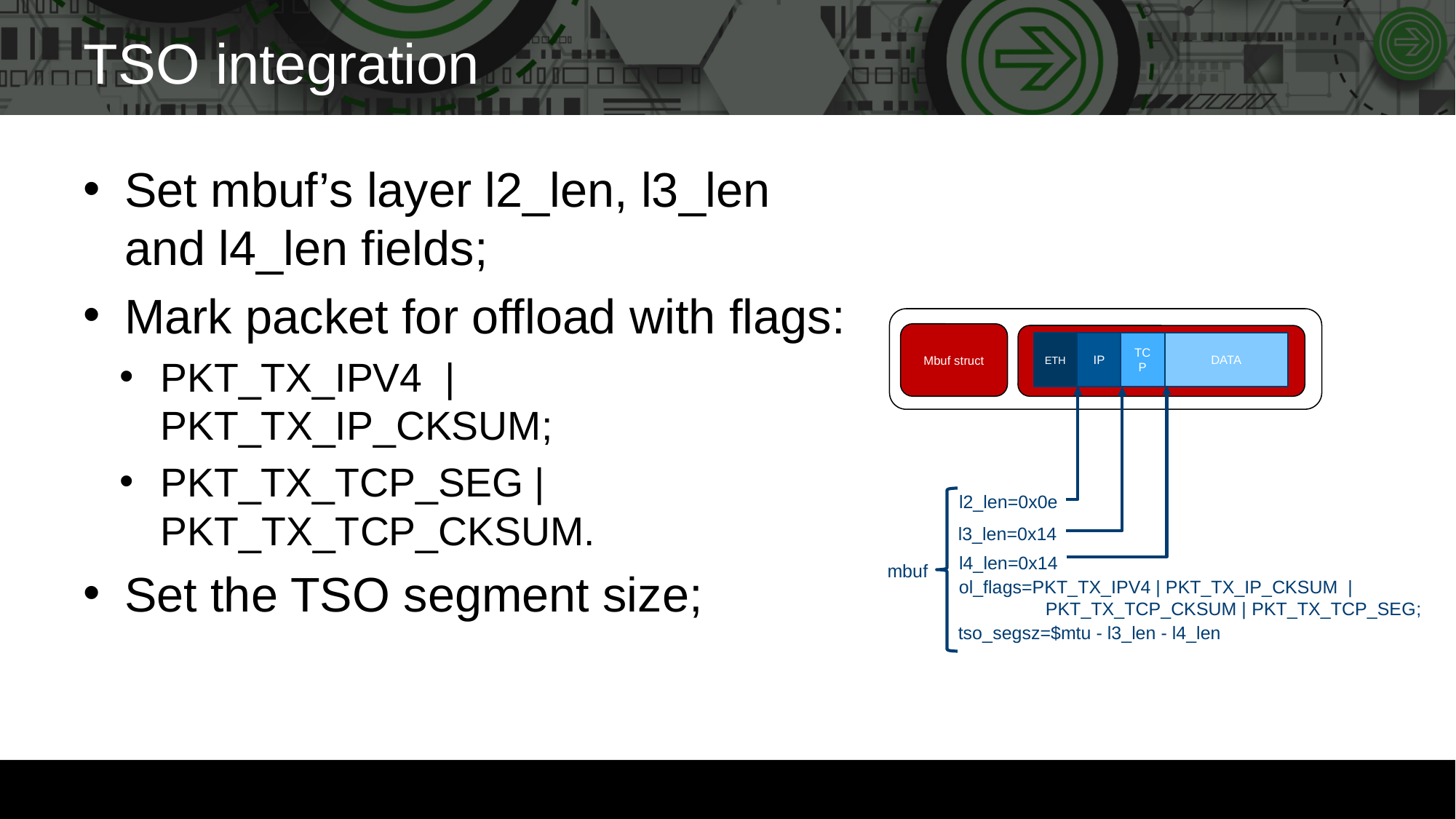

# TSO integration
Set mbuf’s layer l2_len, l3_len and l4_len fields;
Mark packet for offload with flags:
PKT_TX_IPV4  | PKT_TX_IP_CKSUM;
PKT_TX_TCP_SEG | PKT_TX_TCP_CKSUM.
Set the TSO segment size;

Mbuf struct

ETH
IP
TCP
DATA

l2_len=0x0e
l3_len=0x14
l4_len=0x14
mbuf
ol_flags=PKT_TX_IPV4 | PKT_TX_IP_CKSUM  |
                 PKT_TX_TCP_CKSUM | PKT_TX_TCP_SEG;

tso_segsz=$mtu - l3_len - l4_len